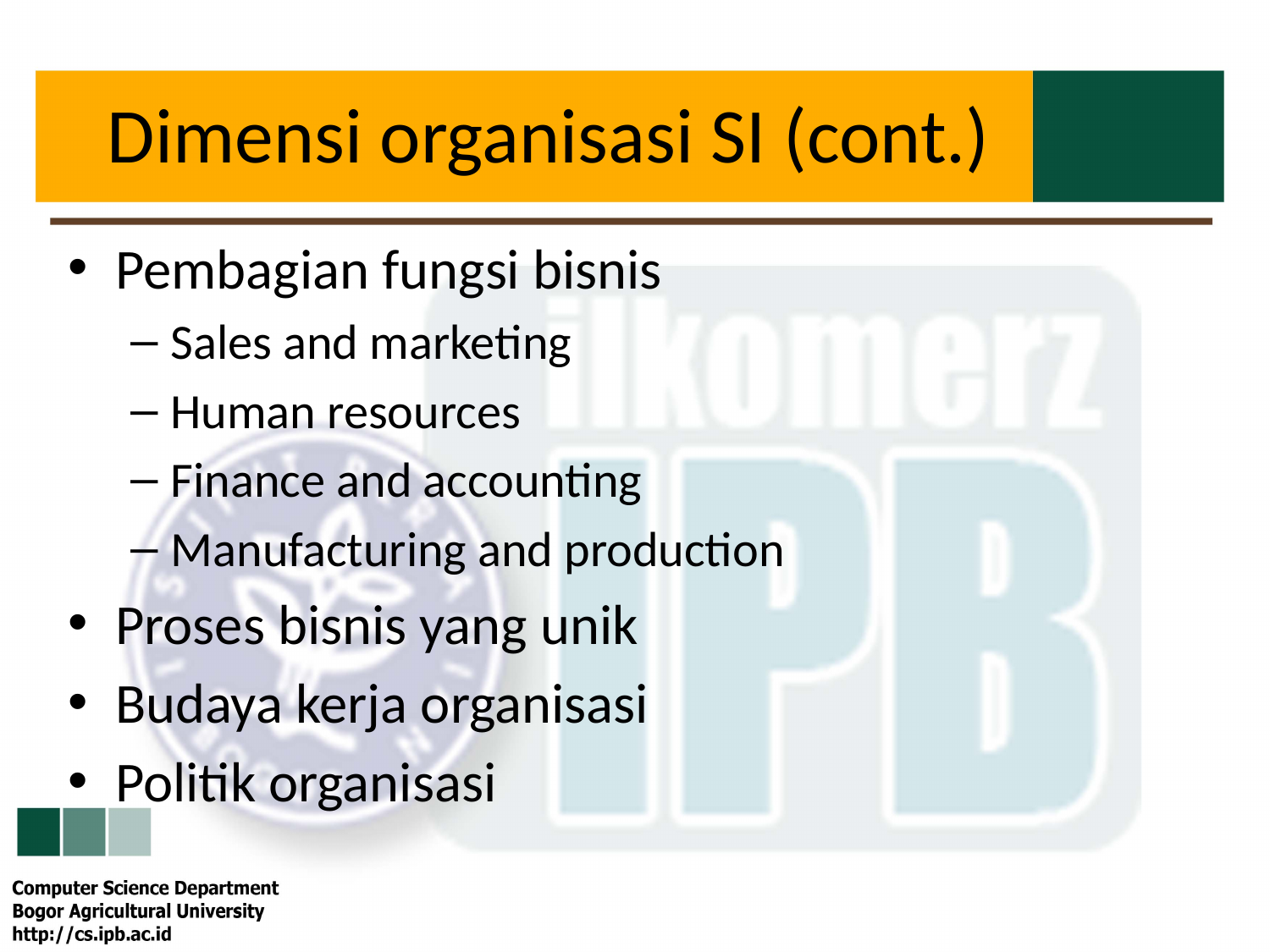

# Dimensi organisasi SI (cont.)
Pembagian fungsi bisnis
Sales and marketing
Human resources
Finance and accounting
Manufacturing and production
Proses bisnis yang unik
Budaya kerja organisasi
Politik organisasi